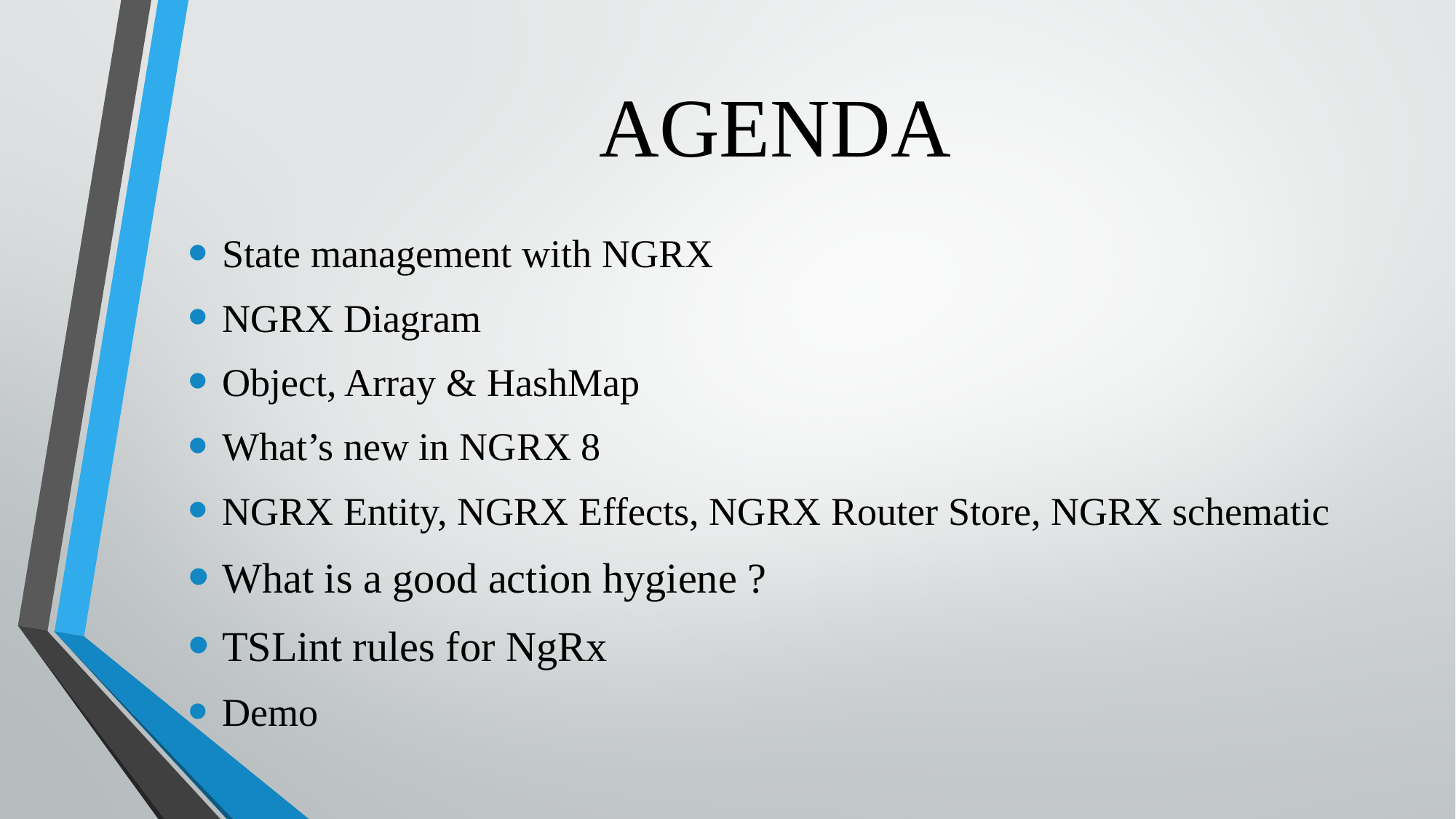

# AGENDA
State management with NGRX
NGRX Diagram
Object, Array & HashMap
What’s new in NGRX 8
NGRX Entity, NGRX Effects, NGRX Router Store, NGRX schematic
What is a good action hygiene ?
TSLint rules for NgRx
Demo